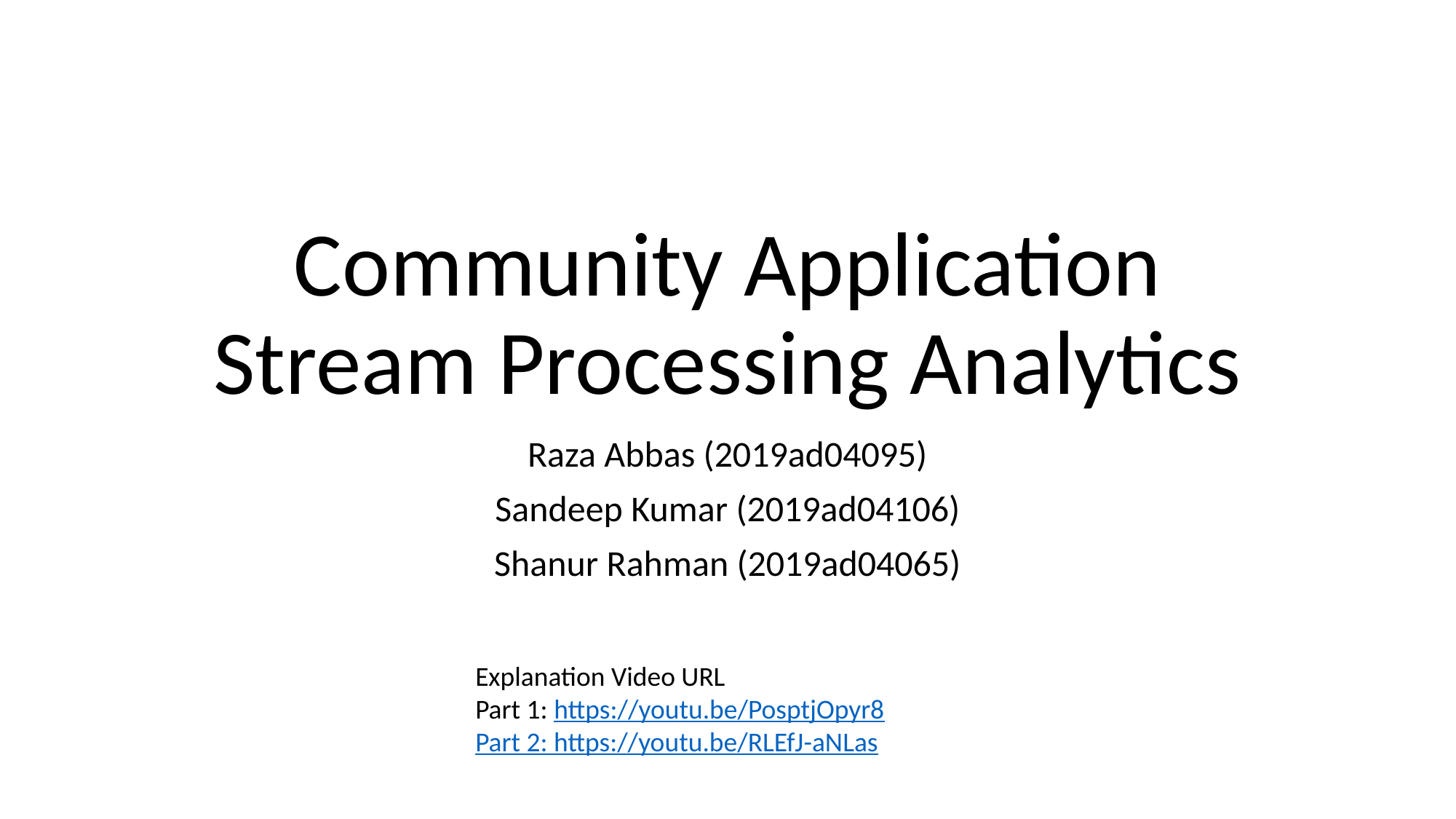

Community Application
Stream Processing Analytics
Raza Abbas (2019ad04095)
Sandeep Kumar (2019ad04106)
Shanur Rahman (2019ad04065)
Explanation Video URL
Part 1: https://youtu.be/PosptjOpyr8
Part 2: https://youtu.be/RLEfJ-aNLas